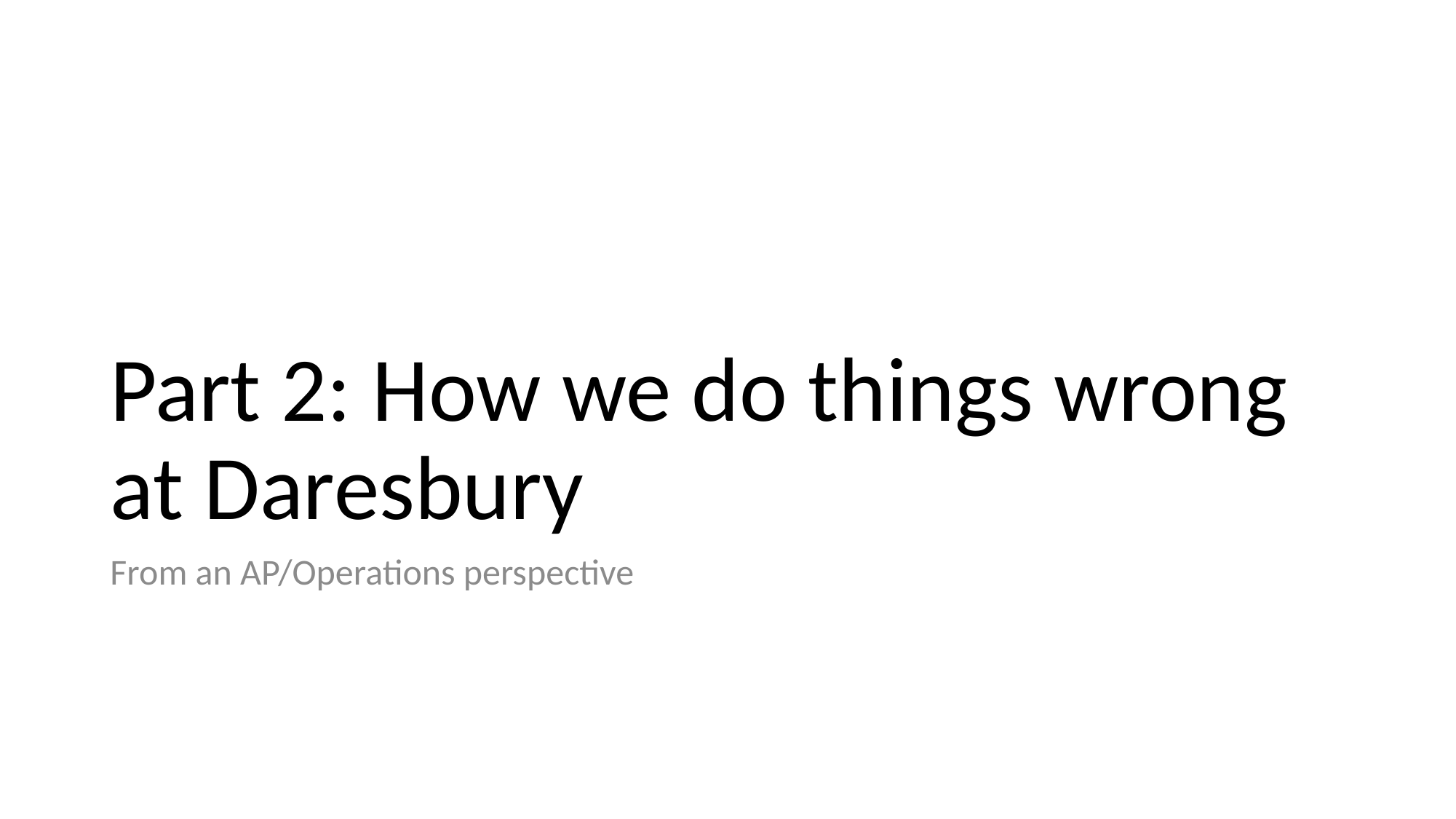

# Part 2: How we do things wrong at Daresbury
From an AP/Operations perspective